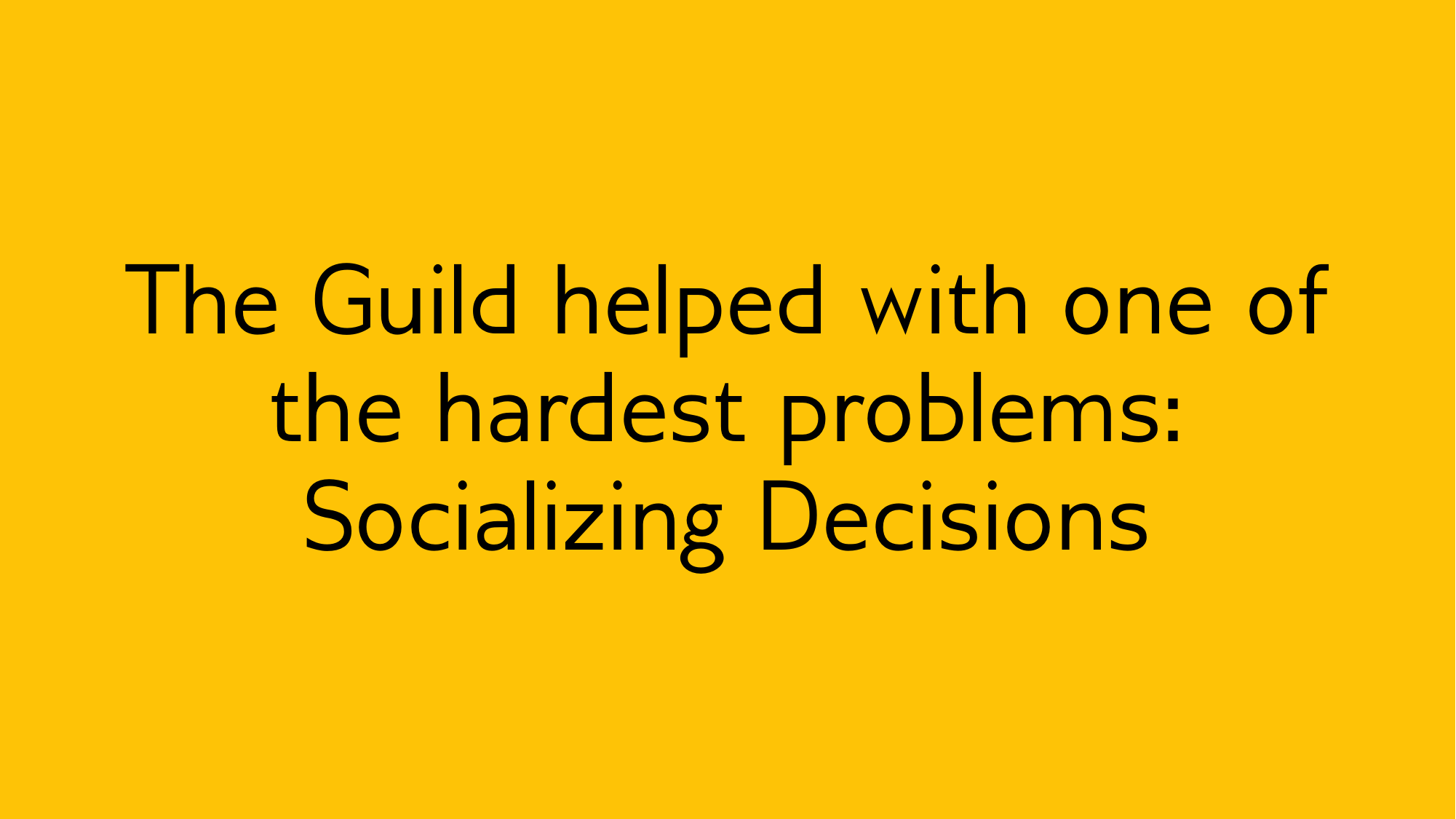

# The Guild helped with one of the hardest problems: Socializing Decisions